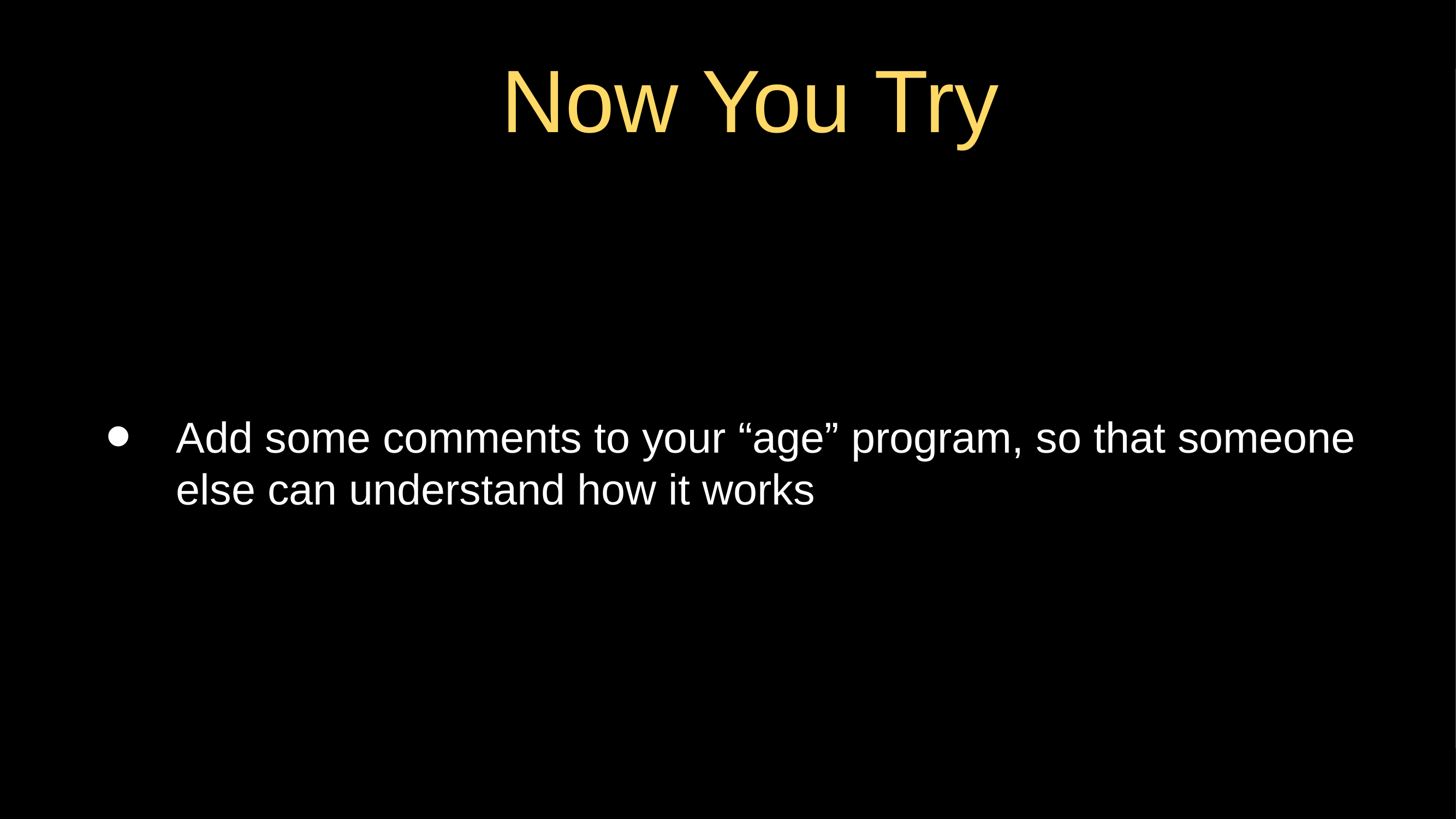

# Now You Try
Add some comments to your “age” program, so that someone else can understand how it works